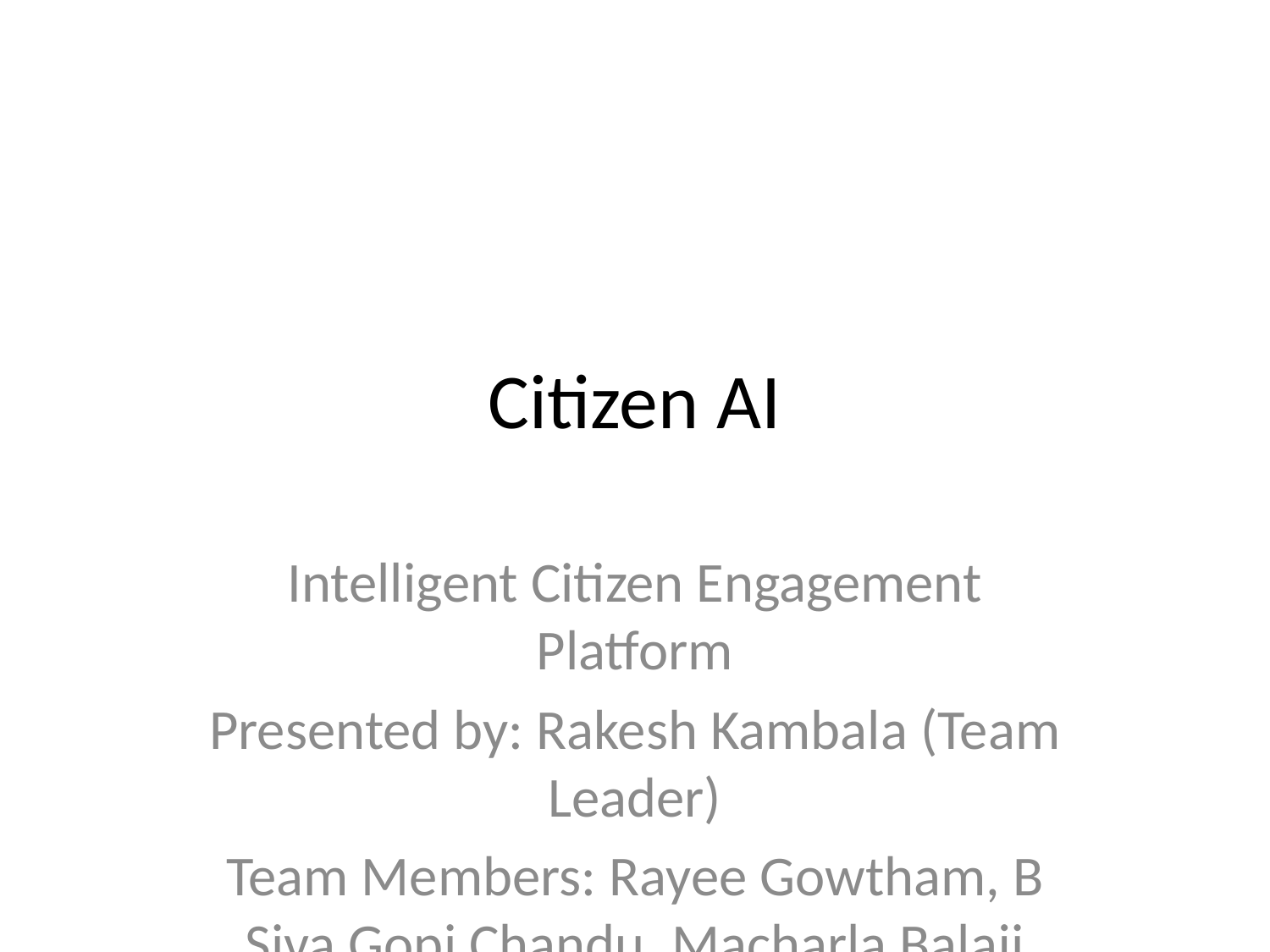

# Citizen AI
Intelligent Citizen Engagement Platform
Presented by: Rakesh Kambala (Team Leader)
Team Members: Rayee Gowtham, B Siva Gopi Chandu, Macharla Balaji